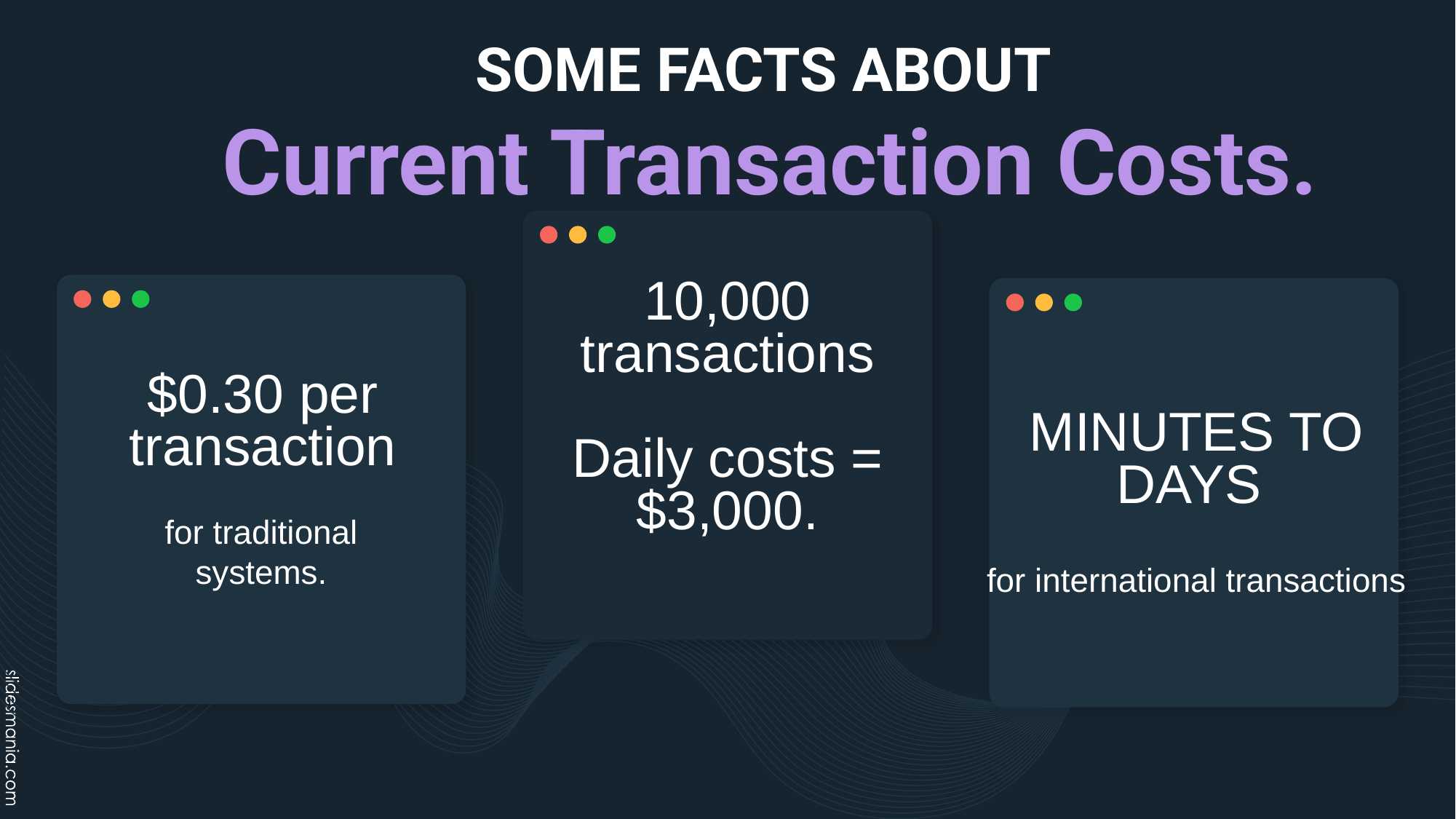

SOME FACTS ABOUT
Current Transaction Costs.
10,000 transactions

Daily costs = $3,000.
# $0.30 per transaction
MINUTES TO DAYS

for international transactions
for traditional systems.